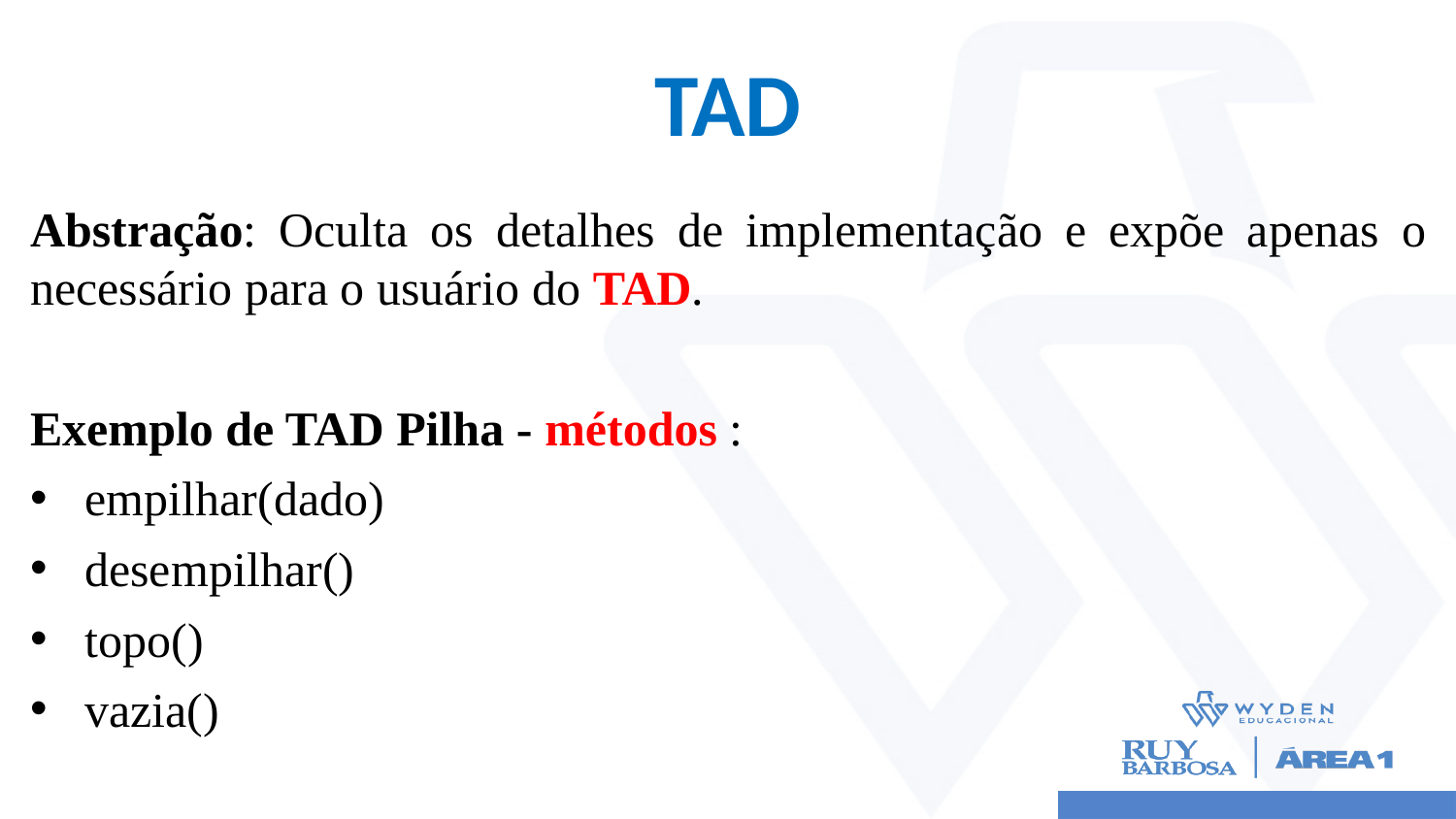

# TAD
Abstração: Oculta os detalhes de implementação e expõe apenas o necessário para o usuário do TAD.

Exemplo de TAD Pilha - métodos :
empilhar(dado)
desempilhar()
topo()
vazia()